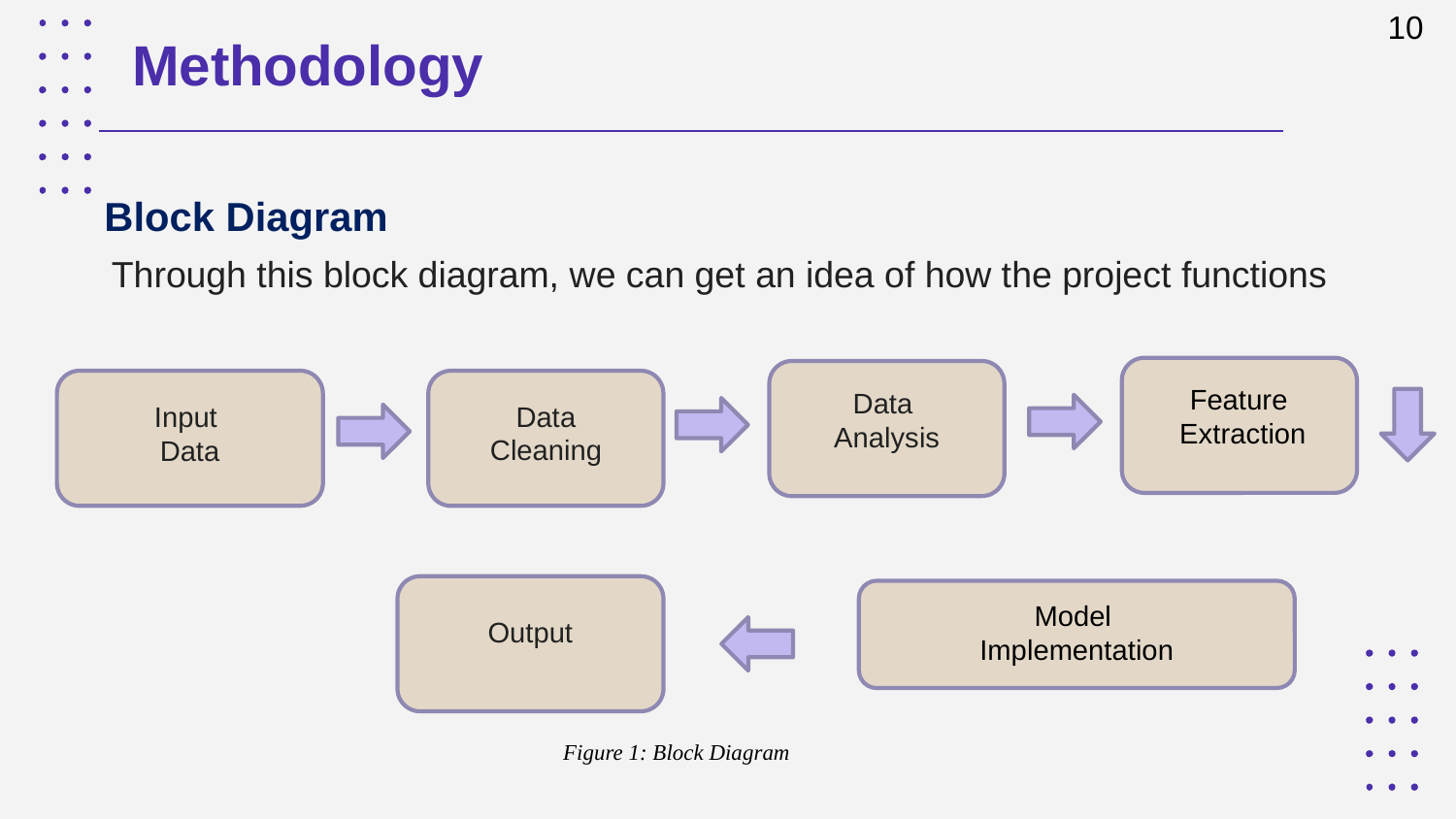

10
Methodology
Block Diagram
Through this block diagram, we can get an idea of how the project functions

Feature
Extraction
Data
Analysis

Data
Cleaning
Input
Data

Model
Implementation
Output

Figure 1: Block Diagram